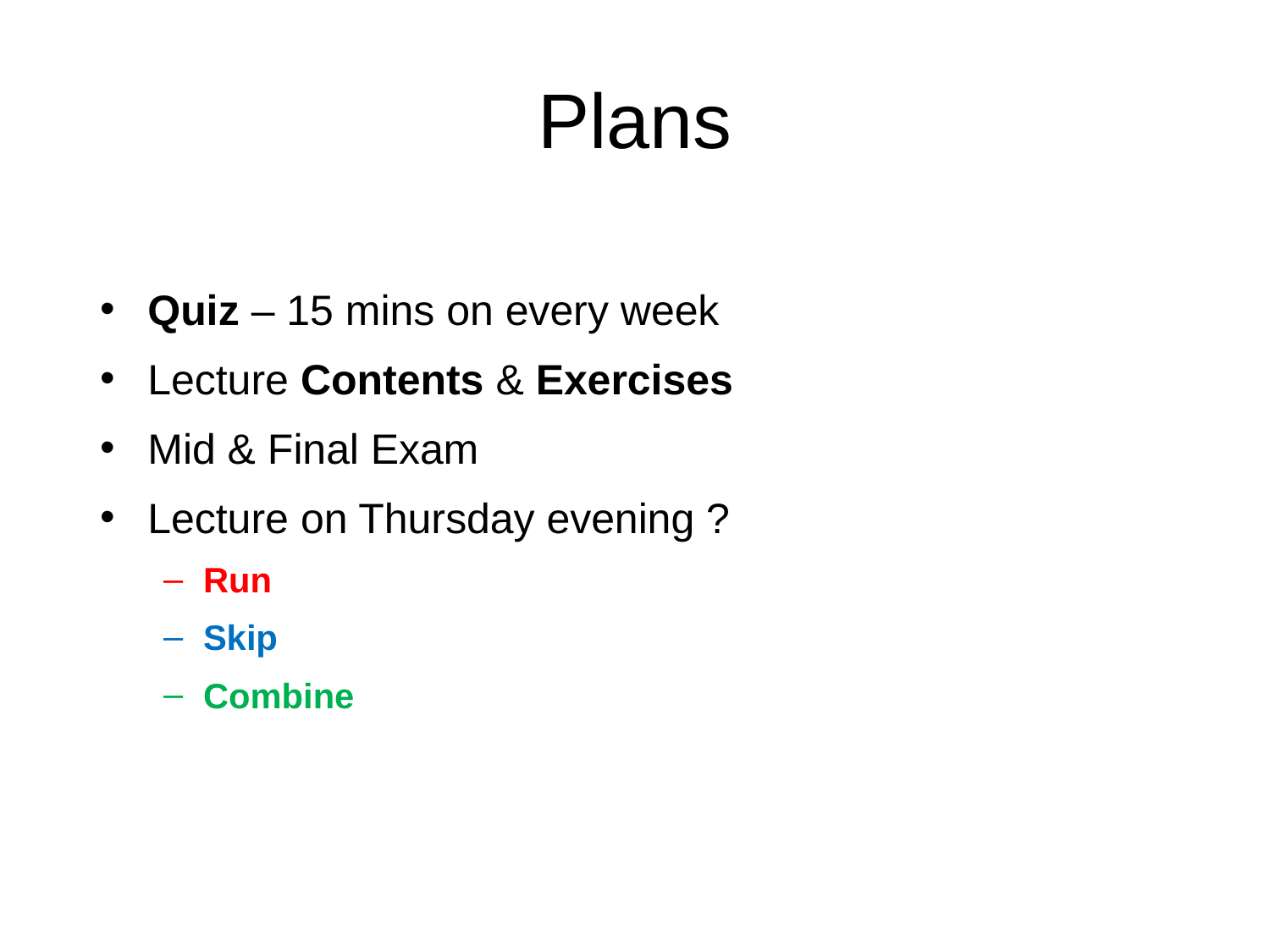

# Plans
Quiz – 15 mins on every week
Lecture Contents & Exercises
Mid & Final Exam
Lecture on Thursday evening ?
Run
Skip
Combine